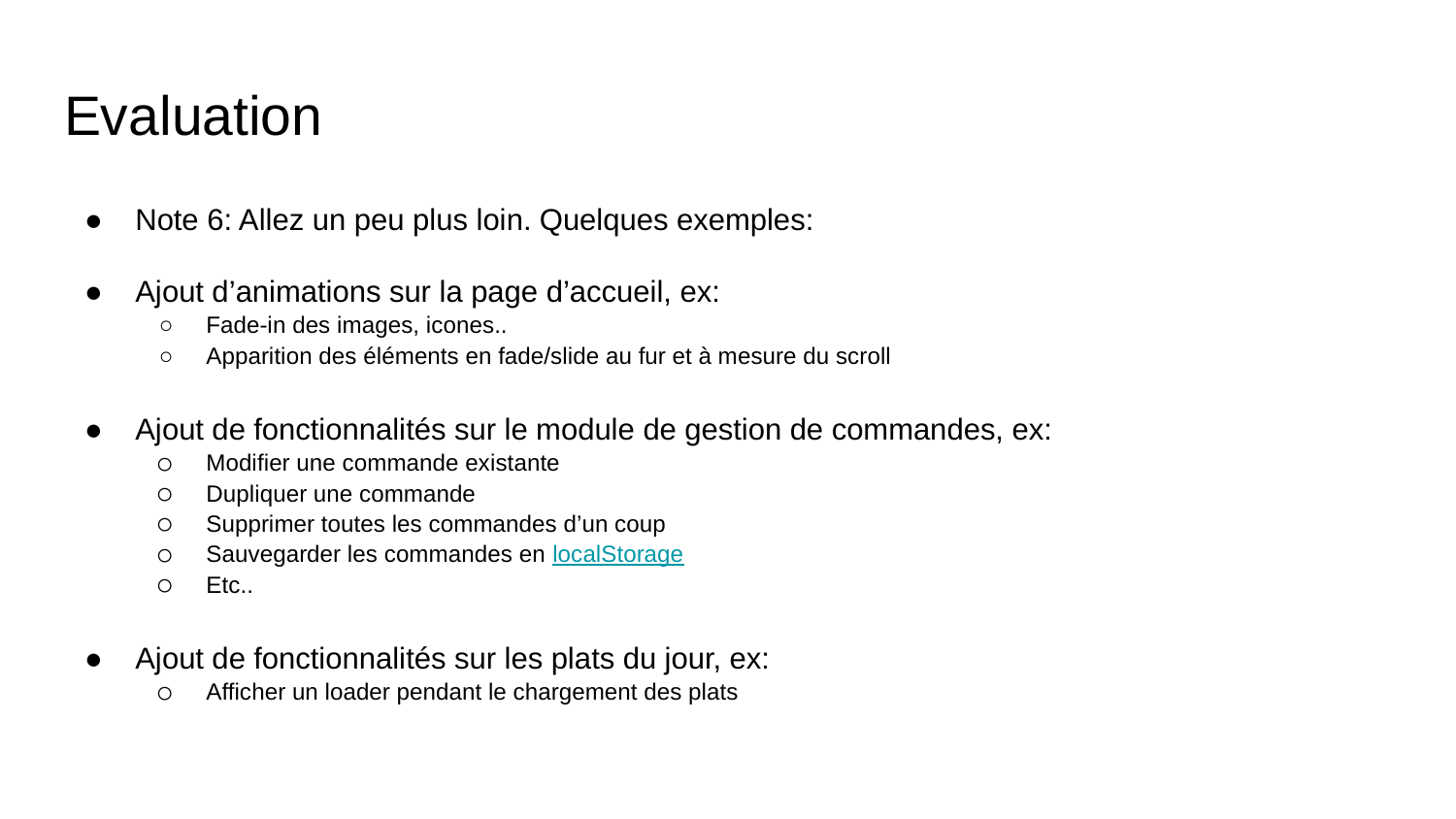

# Evaluation
Note 6: Allez un peu plus loin. Quelques exemples:
Ajout d’animations sur la page d’accueil, ex:
Fade-in des images, icones..
Apparition des éléments en fade/slide au fur et à mesure du scroll

Ajout de fonctionnalités sur le module de gestion de commandes, ex:
Modifier une commande existante
Dupliquer une commande
Supprimer toutes les commandes d’un coup
Sauvegarder les commandes en localStorage
Etc..

Ajout de fonctionnalités sur les plats du jour, ex:
Afficher un loader pendant le chargement des plats